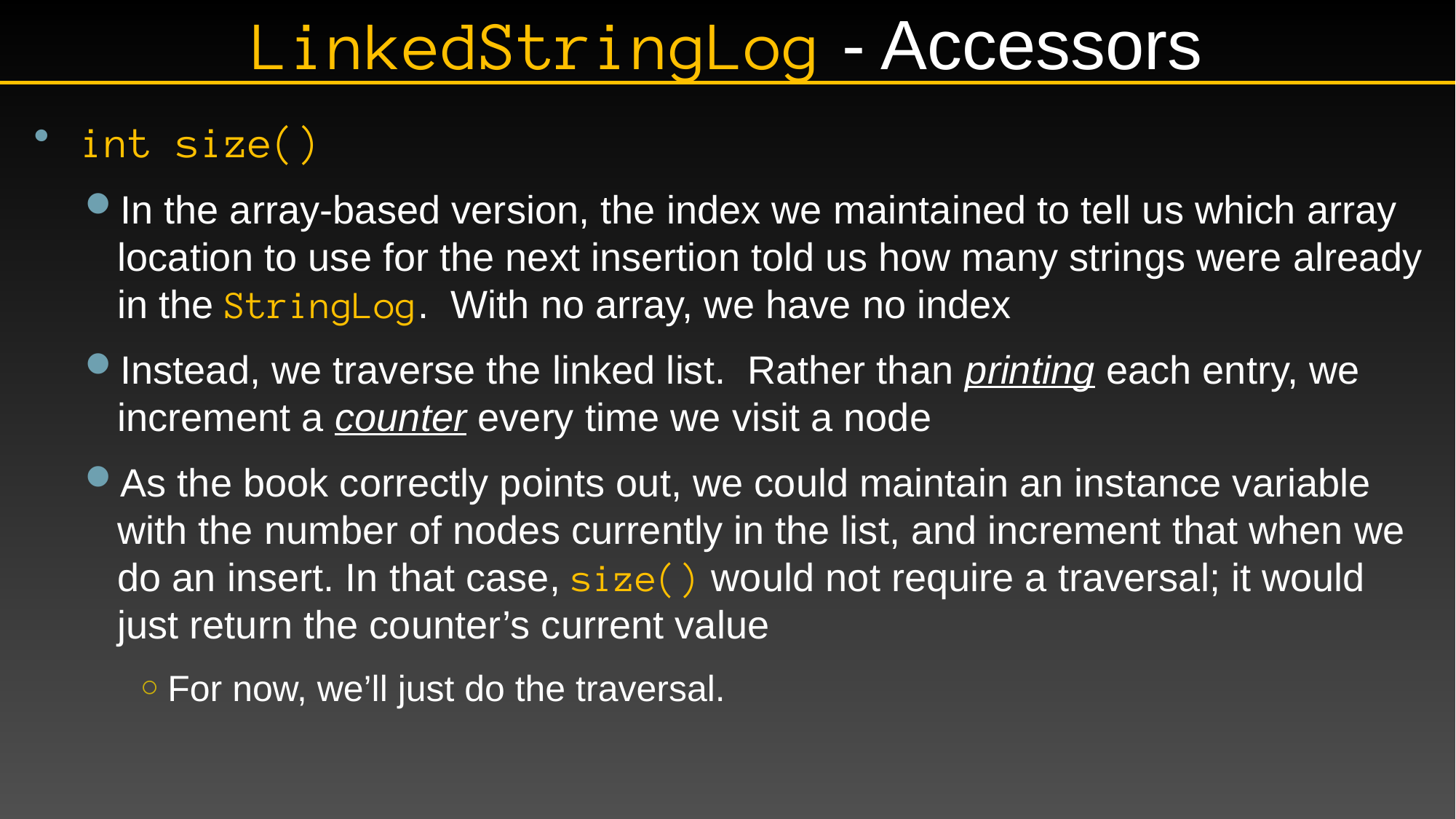

# LinkedStringLog - Accessors
int size()
In the array-based version, the index we maintained to tell us which array location to use for the next insertion told us how many strings were already in the StringLog.  With no array, we have no index
Instead, we traverse the linked list.  Rather than printing each entry, we increment a counter every time we visit a node
As the book correctly points out, we could maintain an instance variable with the number of nodes currently in the list, and increment that when we do an insert. In that case, size() would not require a traversal; it would just return the counter’s current value
For now, we’ll just do the traversal.